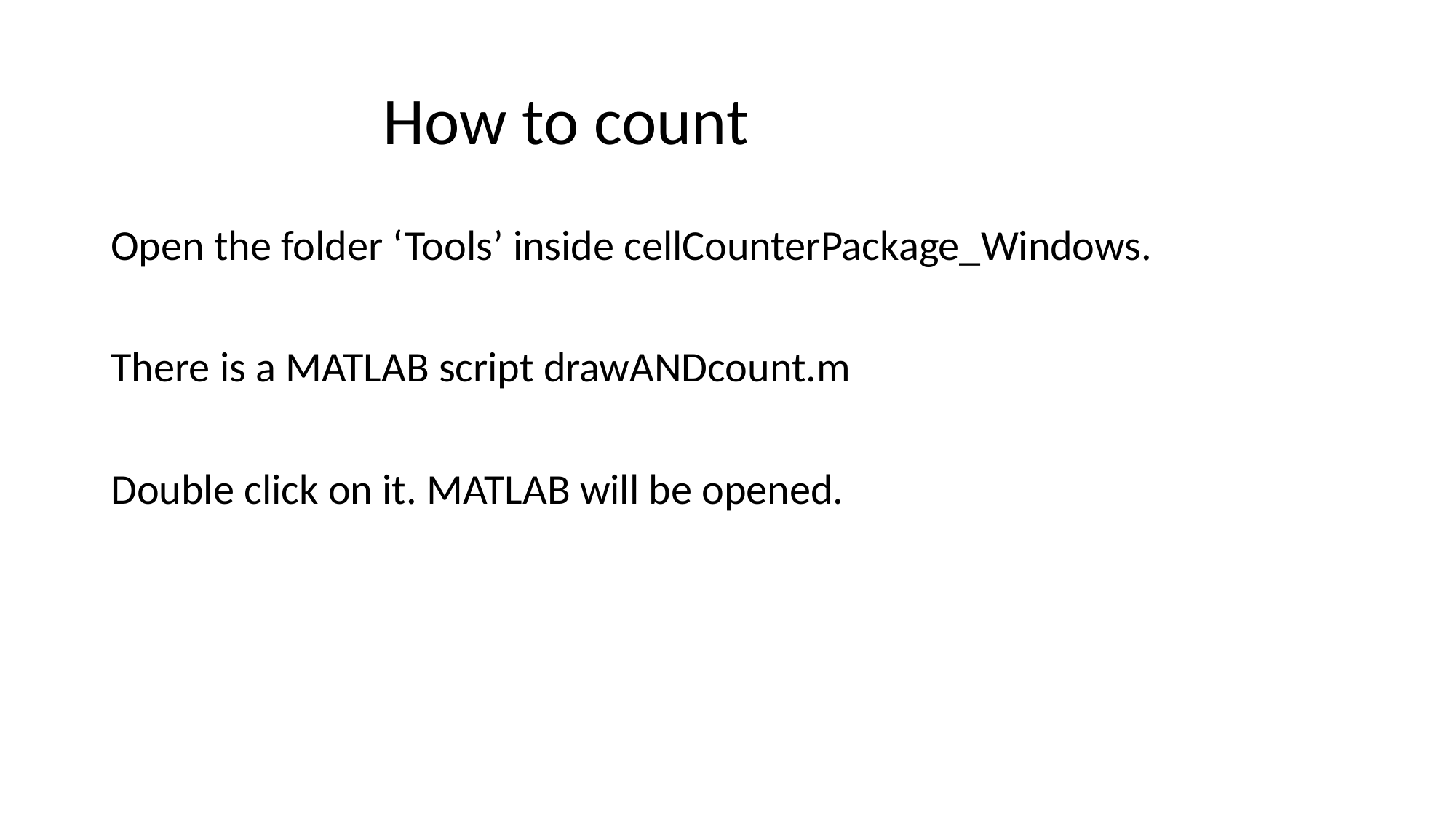

# How to count
Open the folder ‘Tools’ inside cellCounterPackage_Windows.

There is a MATLAB script drawANDcount.m

Double click on it. MATLAB will be opened.